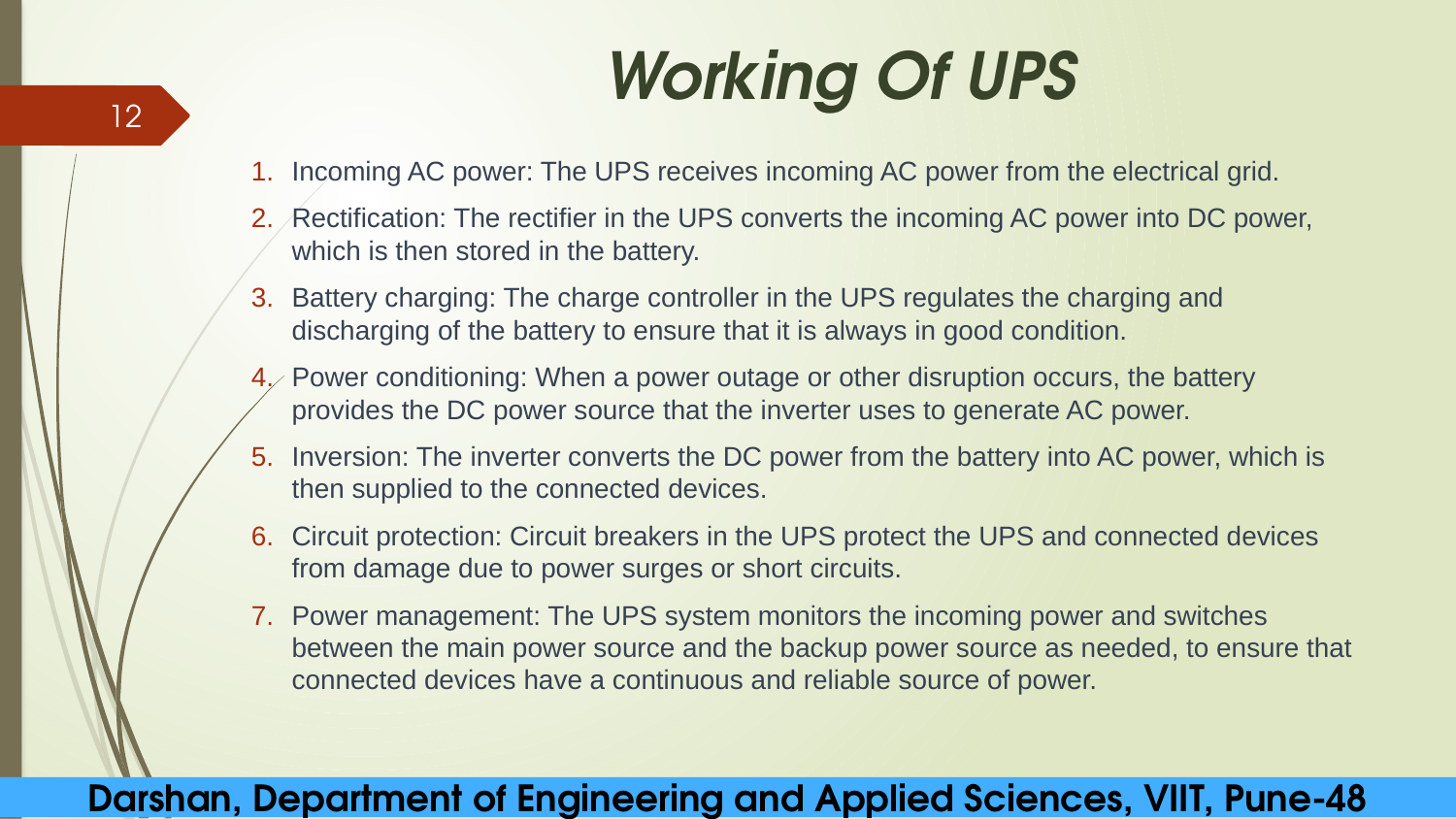

# Working Of UPS
12
Incoming AC power: The UPS receives incoming AC power from the electrical grid.
Rectification: The rectifier in the UPS converts the incoming AC power into DC power, which is then stored in the battery.
Battery charging: The charge controller in the UPS regulates the charging and discharging of the battery to ensure that it is always in good condition.
Power conditioning: When a power outage or other disruption occurs, the battery provides the DC power source that the inverter uses to generate AC power.
Inversion: The inverter converts the DC power from the battery into AC power, which is then supplied to the connected devices.
Circuit protection: Circuit breakers in the UPS protect the UPS and connected devices from damage due to power surges or short circuits.
Power management: The UPS system monitors the incoming power and switches between the main power source and the backup power source as needed, to ensure that connected devices have a continuous and reliable source of power.
Darshan, Department of Engineering and Applied Sciences, VIIT, Pune-48